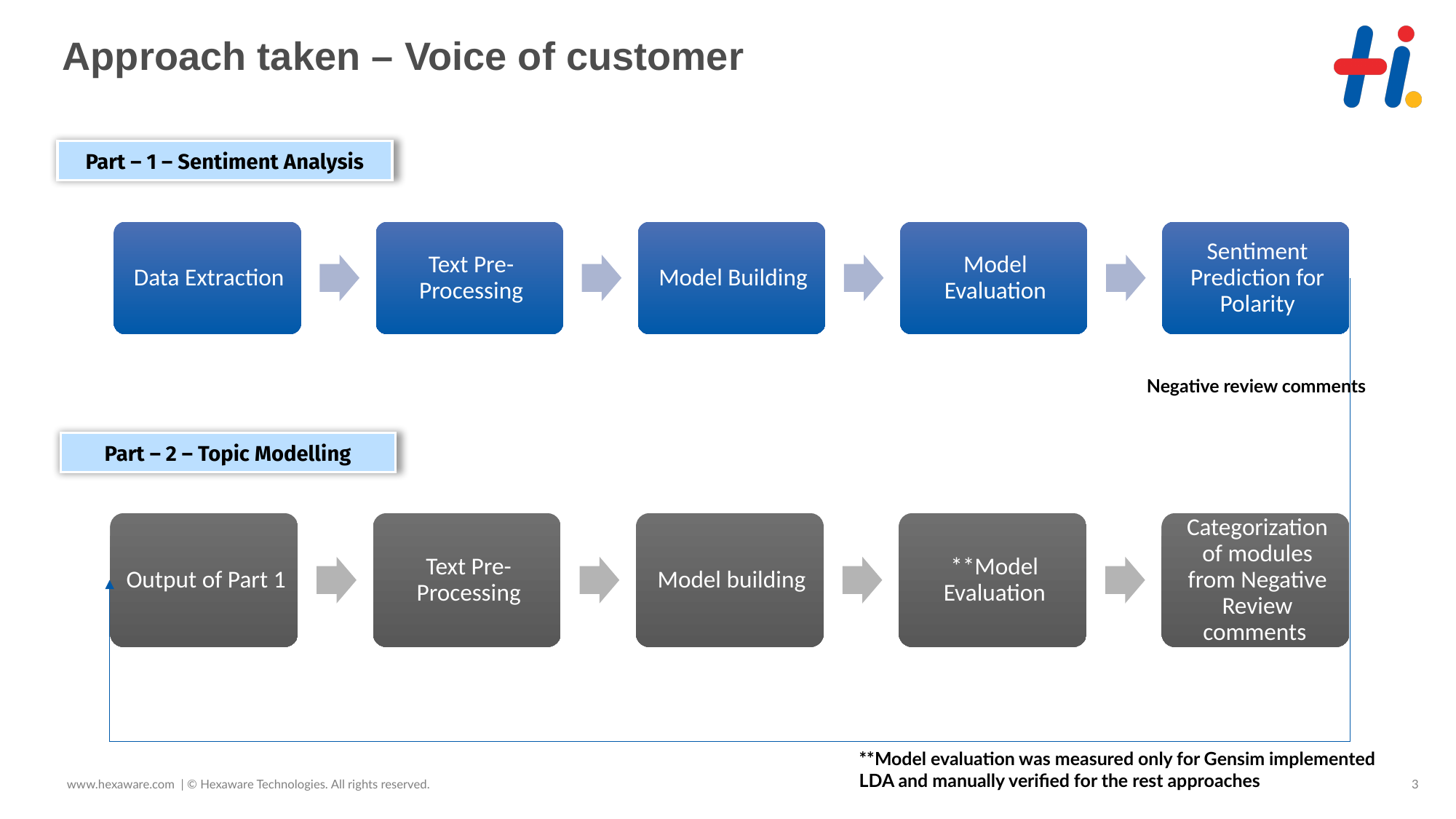

# Approach taken – Voice of customer
Data Extraction

Text Pre-Processing

Model Building

Model Evaluation

Sentiment Prediction for Polarity
Part – 1 – Sentiment Analysis
Negative review comments
Output of Part 1

Text Pre-Processing

Model building

**Model Evaluation

Categorization of modules from Negative Review comments
Part – 2 – Topic Modelling
**Model evaluation was measured only for Gensim implemented LDA and manually verified for the rest approaches